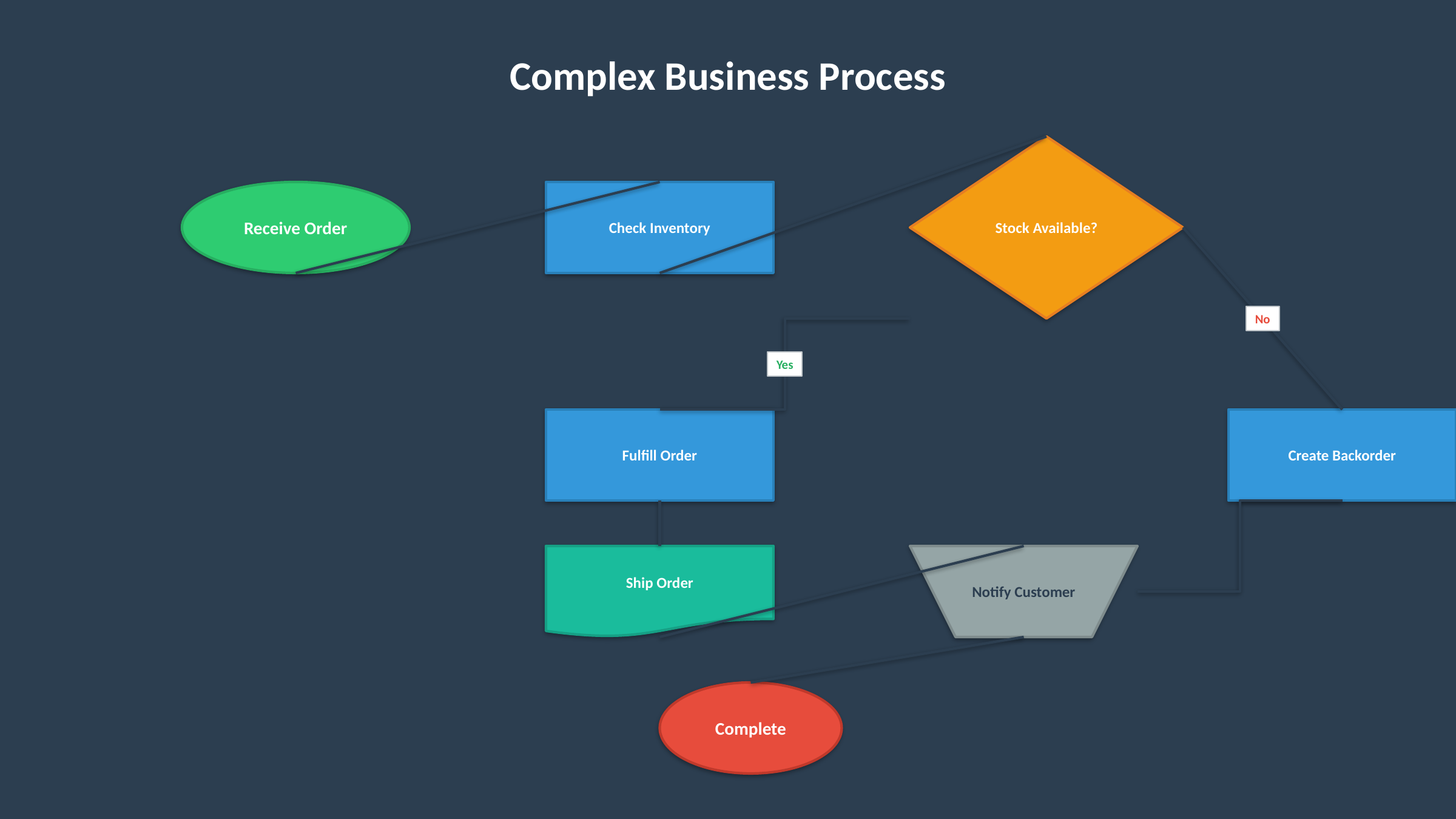

Complex Business Process
Stock Available?
Receive Order
Check Inventory
No
Yes
Fulfill Order
Create Backorder
Ship Order
Notify Customer
Complete